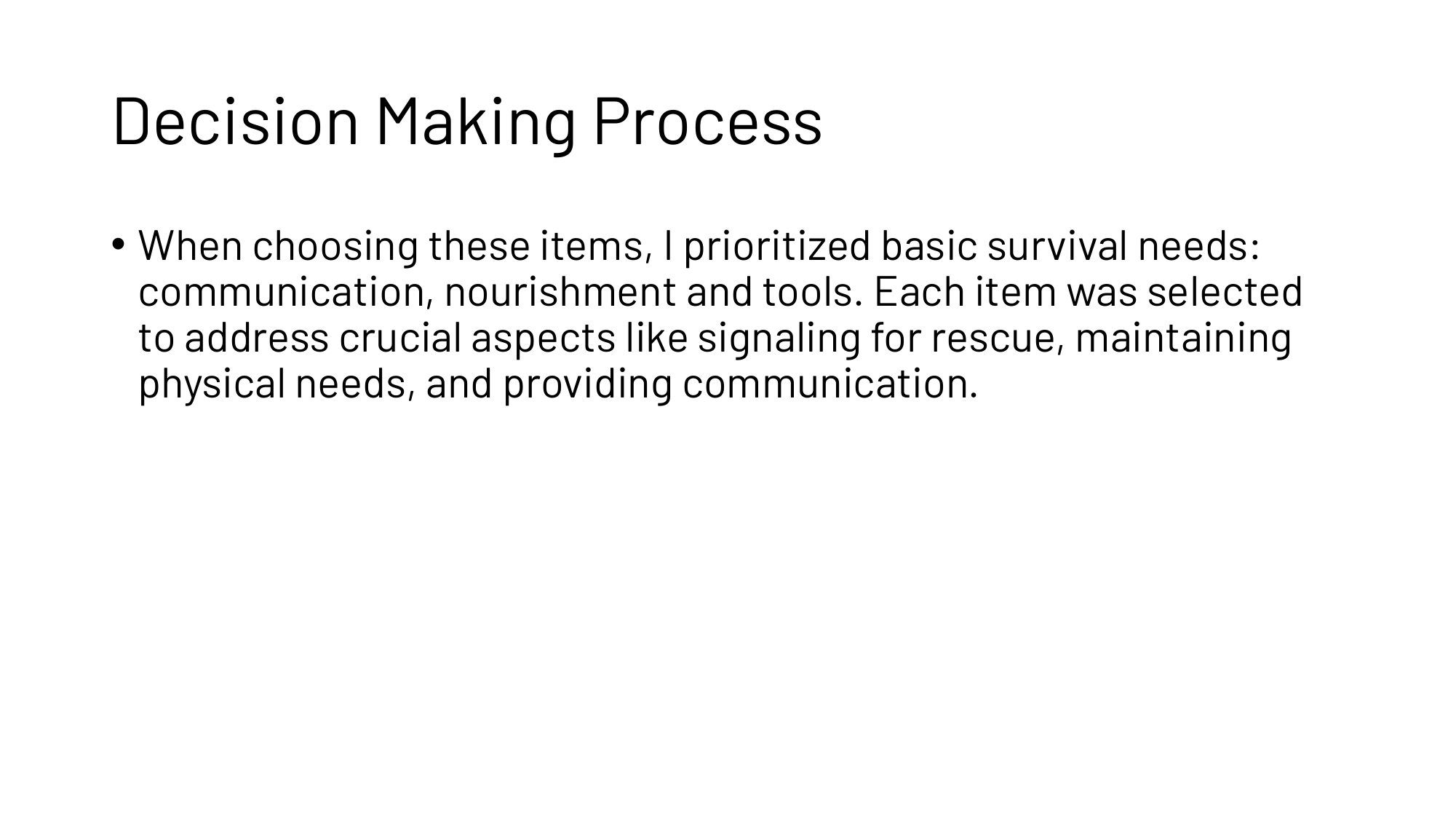

# Decision Making Process
When choosing these items, I prioritized basic survival needs: communication, nourishment and tools. Each item was selected to address crucial aspects like signaling for rescue, maintaining physical needs, and providing communication.